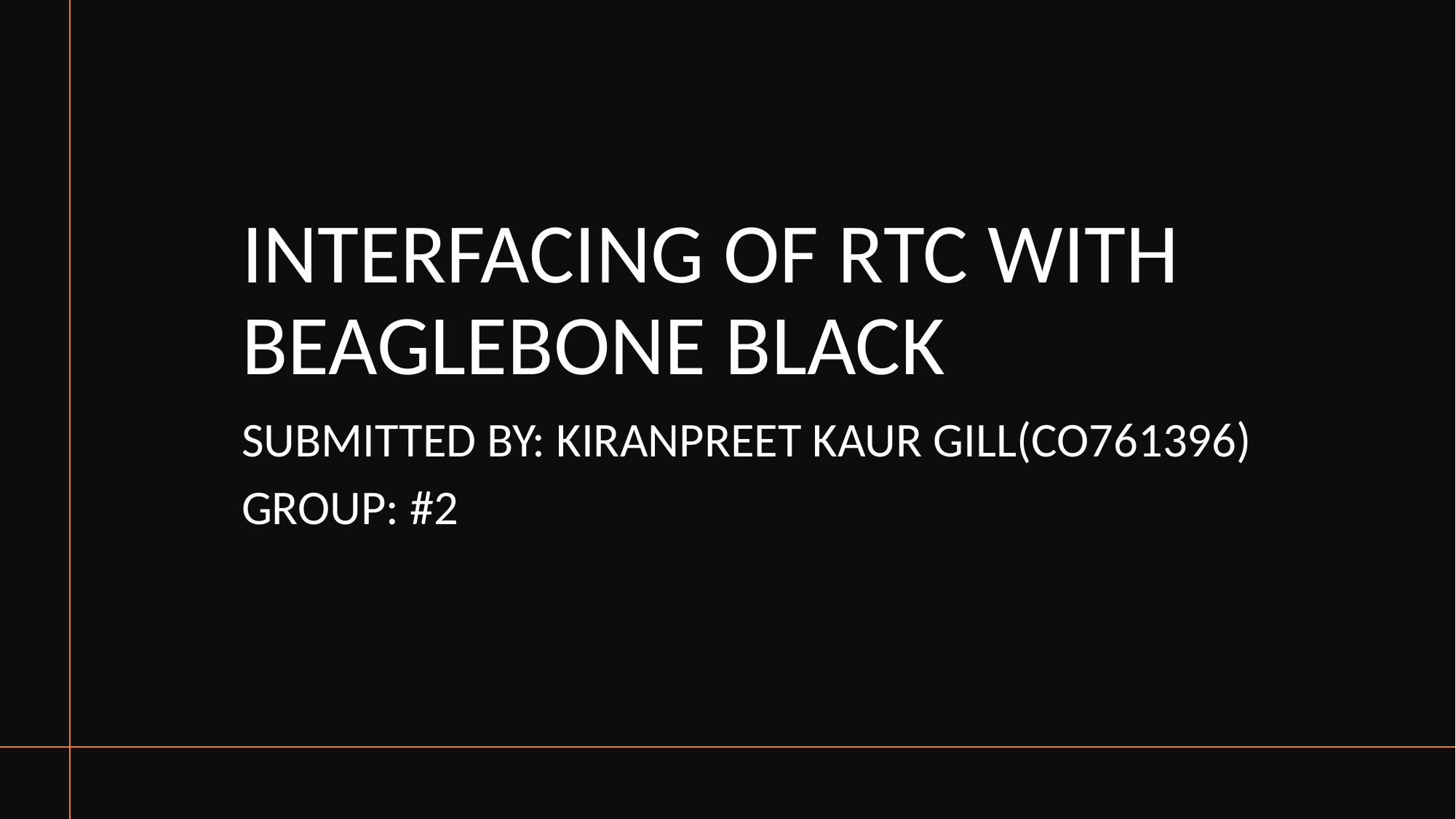

# INTERFACING OF RTC WITH BEAGLEBONE BLACK
SUBMITTED BY: KIRANPREET KAUR GILL(CO761396)
GROUP: #2